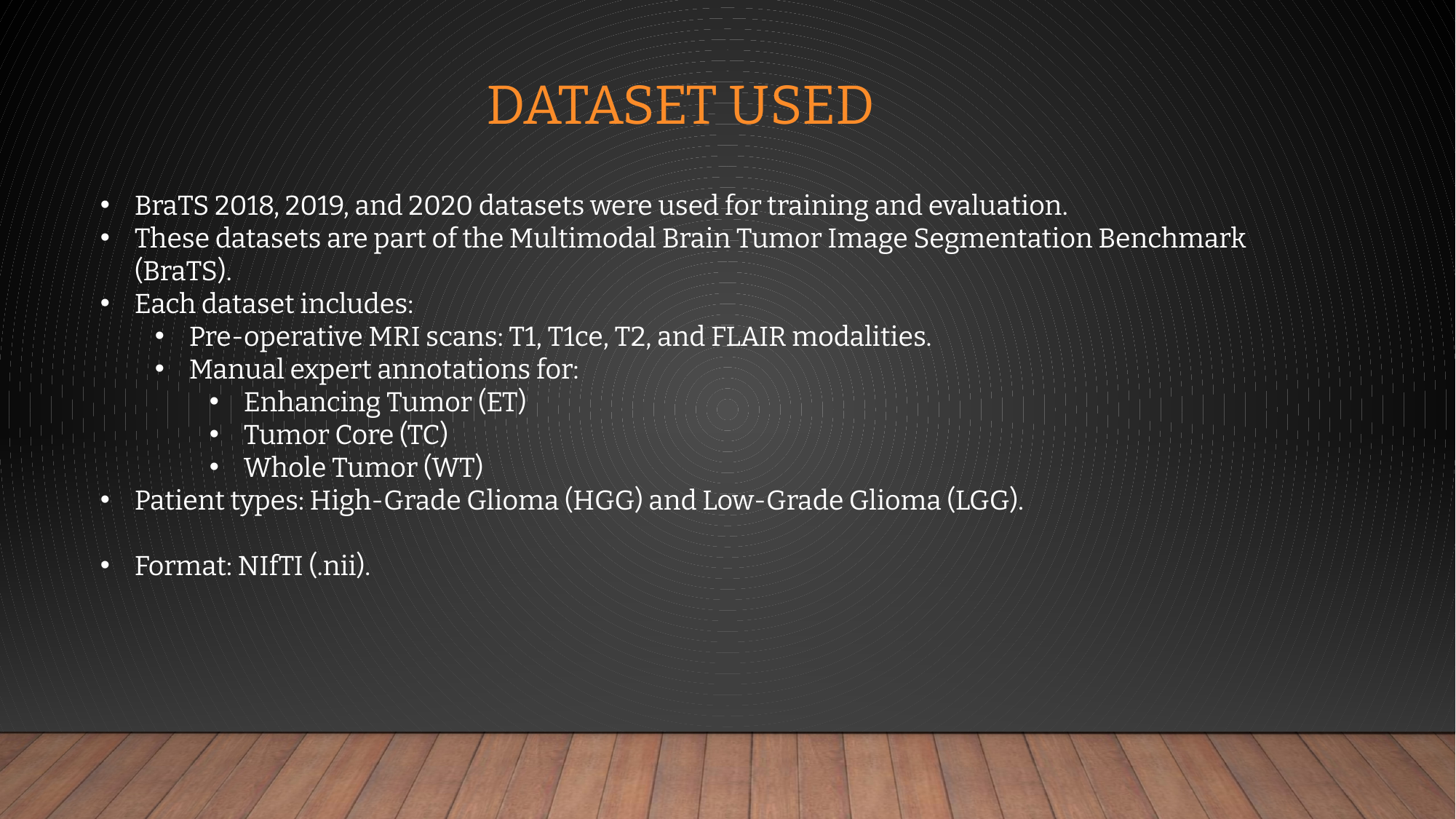

# Dataset used
BraTS 2018, 2019, and 2020 datasets were used for training and evaluation.
These datasets are part of the Multimodal Brain Tumor Image Segmentation Benchmark (BraTS).
Each dataset includes:
Pre-operative MRI scans: T1, T1ce, T2, and FLAIR modalities.
Manual expert annotations for:
Enhancing Tumor (ET)
Tumor Core (TC)
Whole Tumor (WT)
Patient types: High-Grade Glioma (HGG) and Low-Grade Glioma (LGG).

Format: NIfTI (.nii).